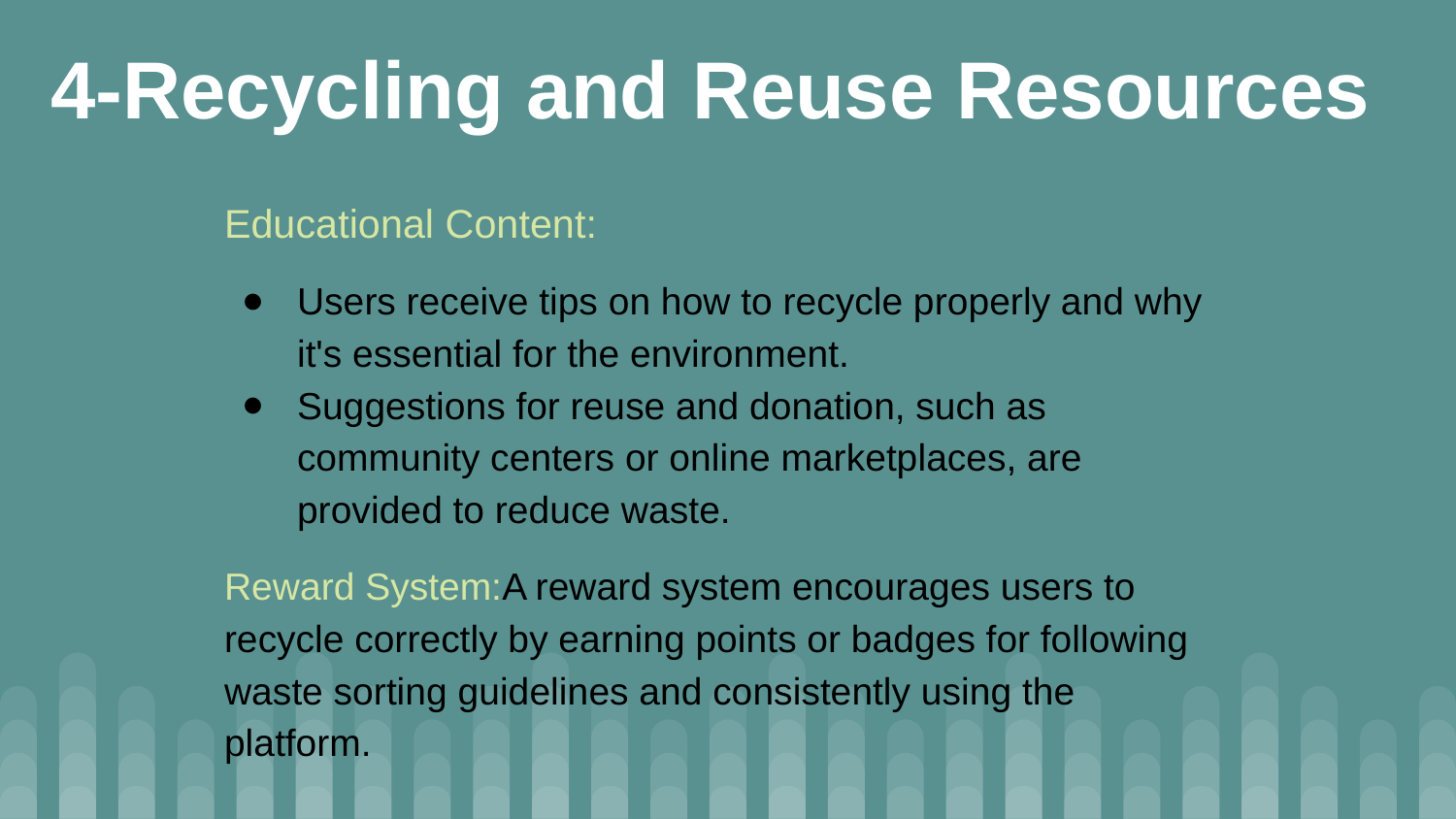

# 4-Recycling and Reuse Resources
Educational Content:
Users receive tips on how to recycle properly and why it's essential for the environment.
Suggestions for reuse and donation, such as community centers or online marketplaces, are provided to reduce waste.
Reward System:A reward system encourages users to recycle correctly by earning points or badges for following waste sorting guidelines and consistently using the platform.